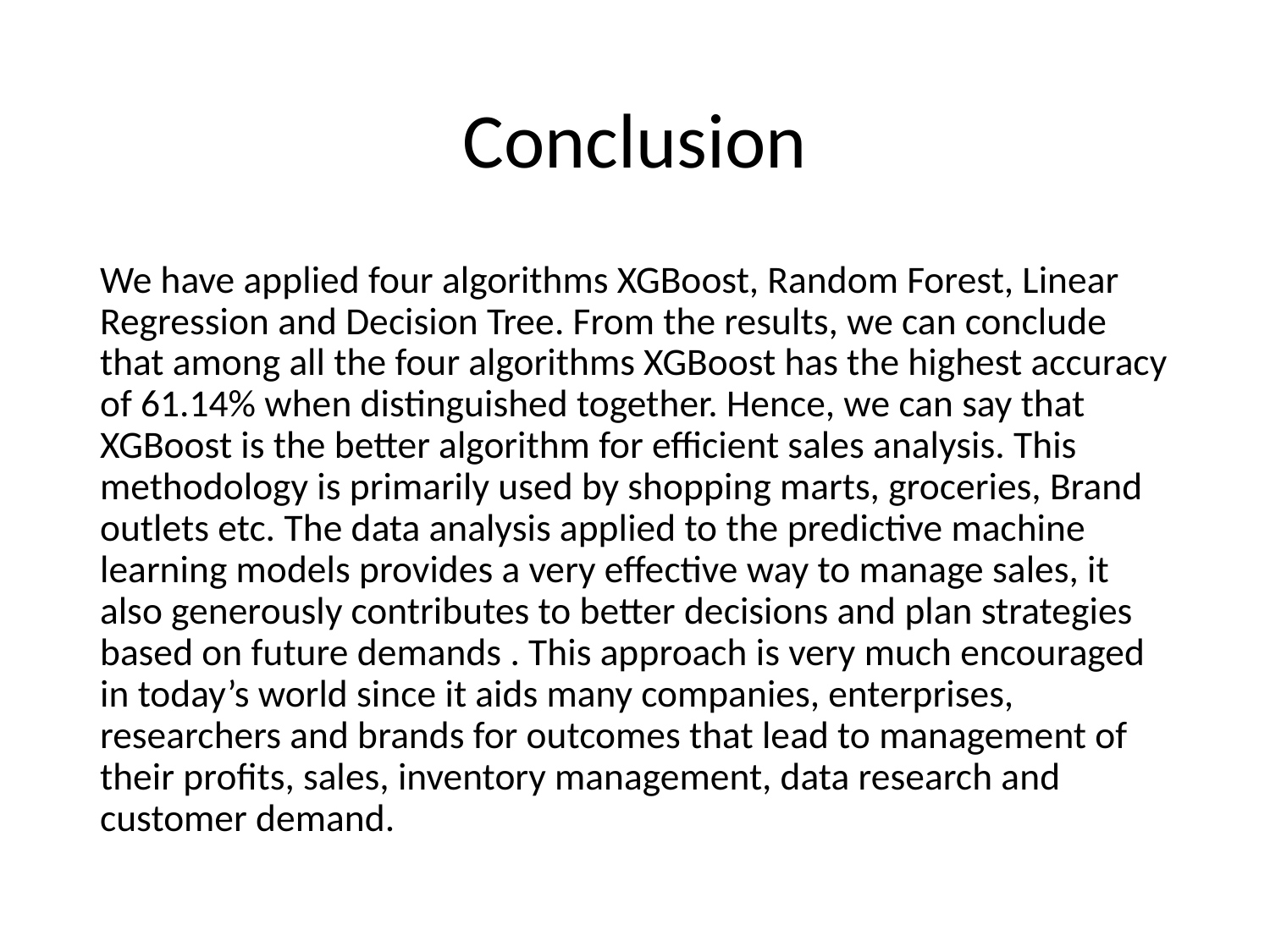

# Conclusion
We have applied four algorithms XGBoost, Random Forest, Linear Regression and Decision Tree. From the results, we can conclude that among all the four algorithms XGBoost has the highest accuracy of 61.14% when distinguished together. Hence, we can say that XGBoost is the better algorithm for efficient sales analysis. This methodology is primarily used by shopping marts, groceries, Brand outlets etc. The data analysis applied to the predictive machine learning models provides a very effective way to manage sales, it also generously contributes to better decisions and plan strategies based on future demands . This approach is very much encouraged in today’s world since it aids many companies, enterprises, researchers and brands for outcomes that lead to management of their profits, sales, inventory management, data research and customer demand.